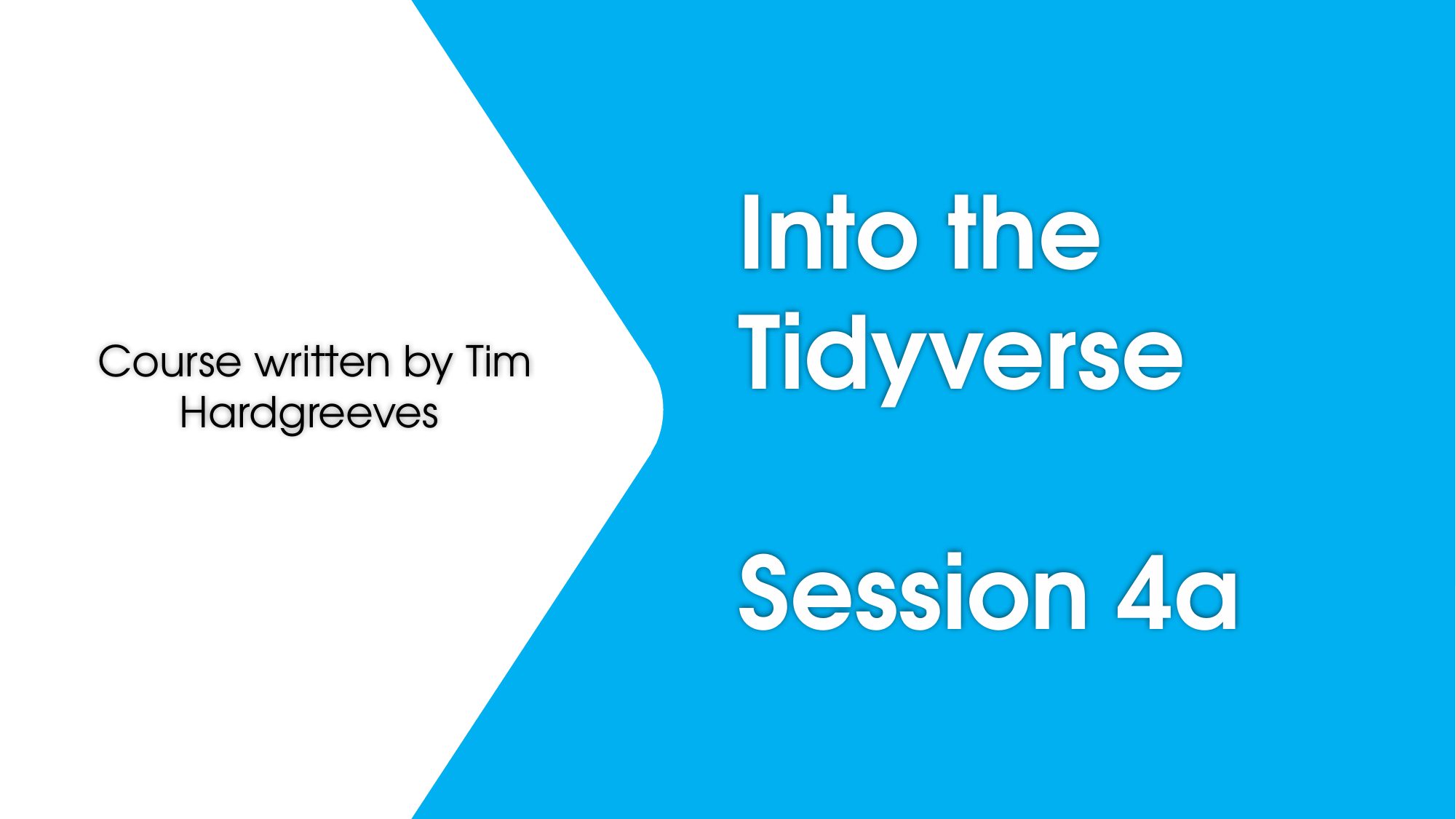

# Into the Tidyverse Session 4a
Course written by Tim Hardgreeves